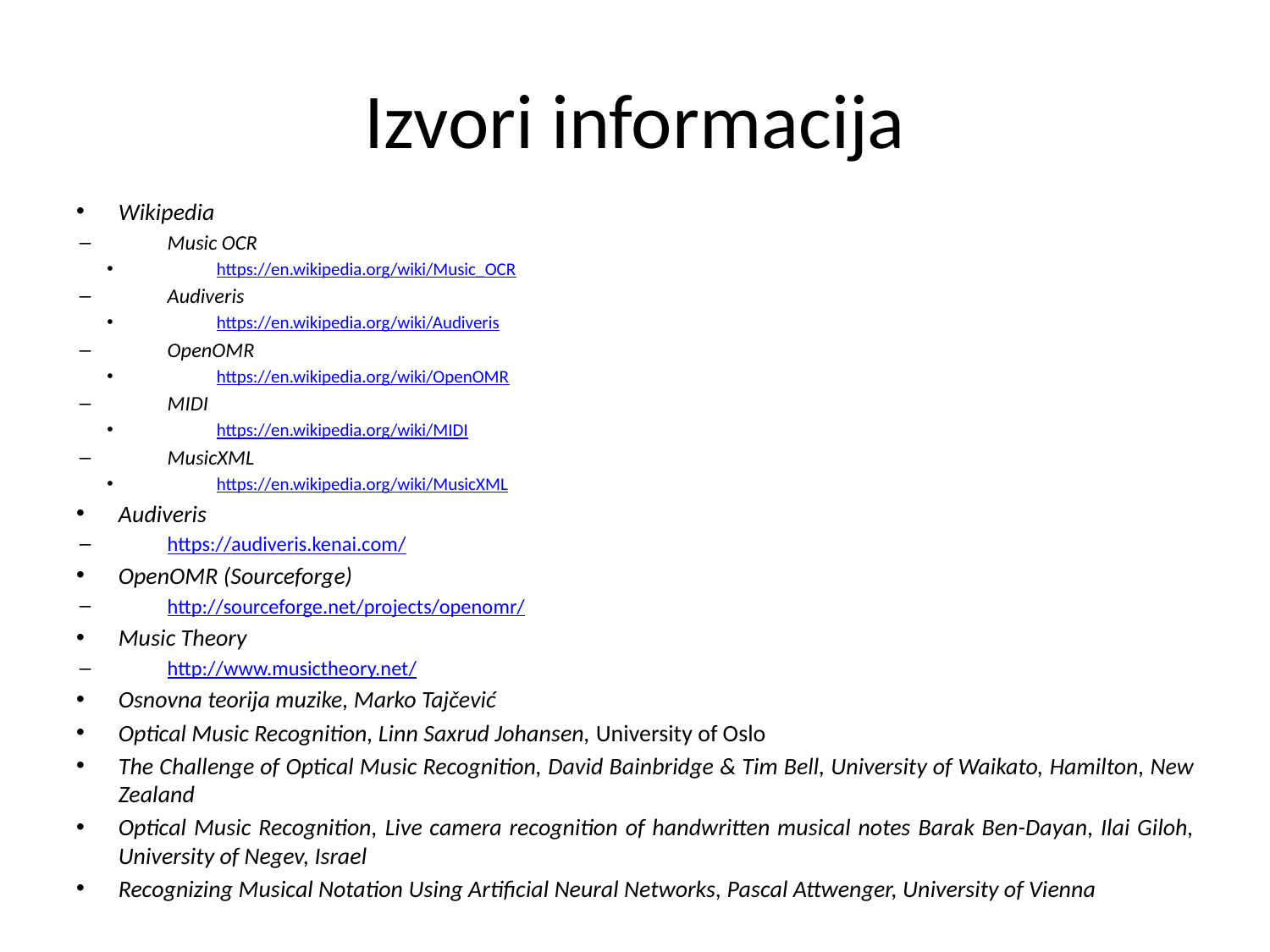

# Izvori informacija
Wikipedia
Music OCR
https://en.wikipedia.org/wiki/Music_OCR
Audiveris
https://en.wikipedia.org/wiki/Audiveris
OpenOMR
https://en.wikipedia.org/wiki/OpenOMR
MIDI
https://en.wikipedia.org/wiki/MIDI
MusicXML
https://en.wikipedia.org/wiki/MusicXML
Audiveris
https://audiveris.kenai.com/
OpenOMR (Sourceforge)
http://sourceforge.net/projects/openomr/
Music Theory
http://www.musictheory.net/
Osnovna teorija muzike, Marko Tajčević
Optical Music Recognition, Linn Saxrud Johansen, University of Oslo
The Challenge of Optical Music Recognition, David Bainbridge & Tim Bell, University of Waikato, Hamilton, New Zealand
Optical Music Recognition, Live camera recognition of handwritten musical notes Barak Ben-Dayan, Ilai Giloh, University of Negev, Israel
Recognizing Musical Notation Using Artificial Neural Networks, Pascal Attwenger, University of Vienna